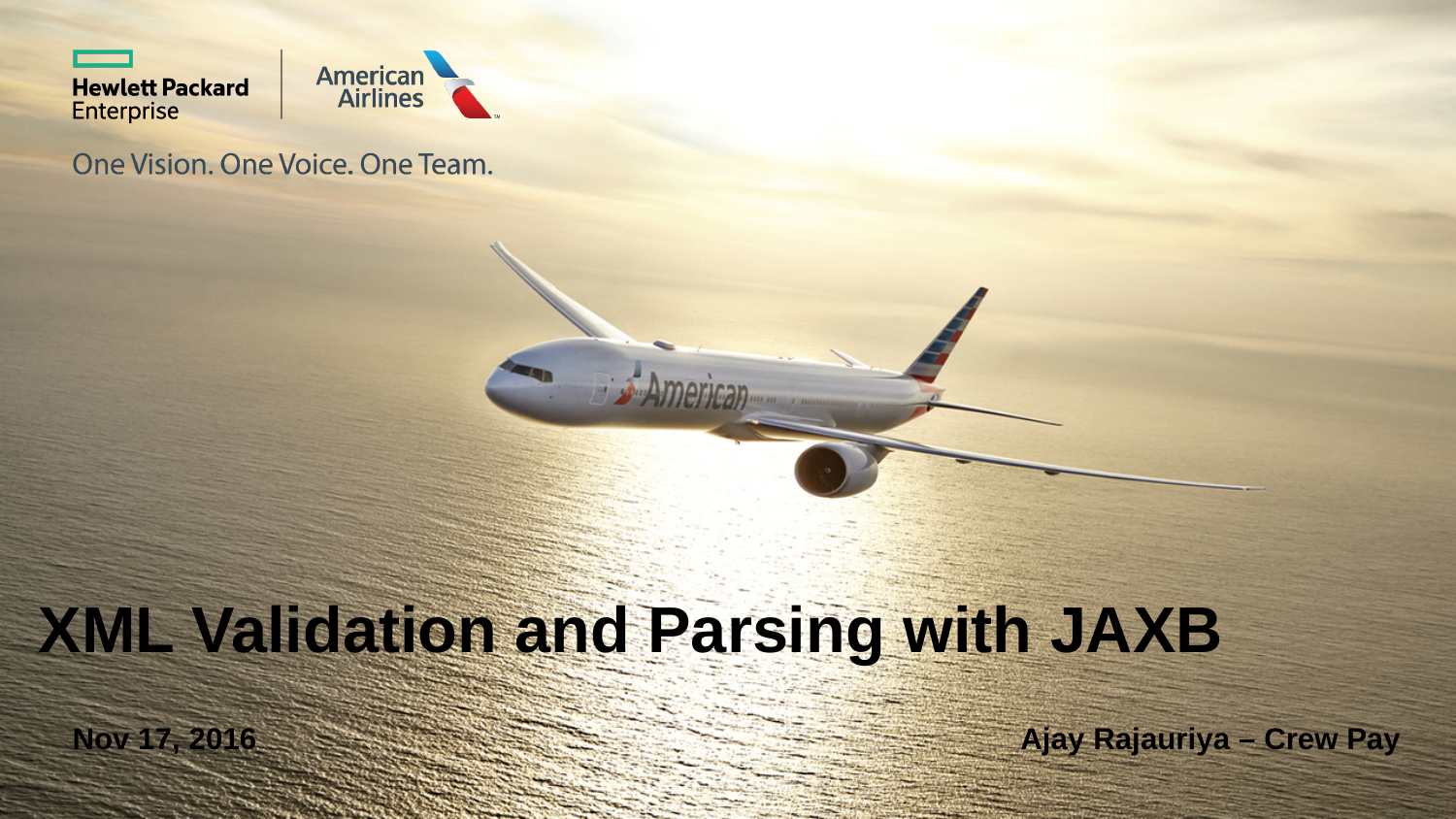

# XML Validation and Parsing with JAXB
Nov 17, 2016

Ajay Rajauriya – Crew Pay